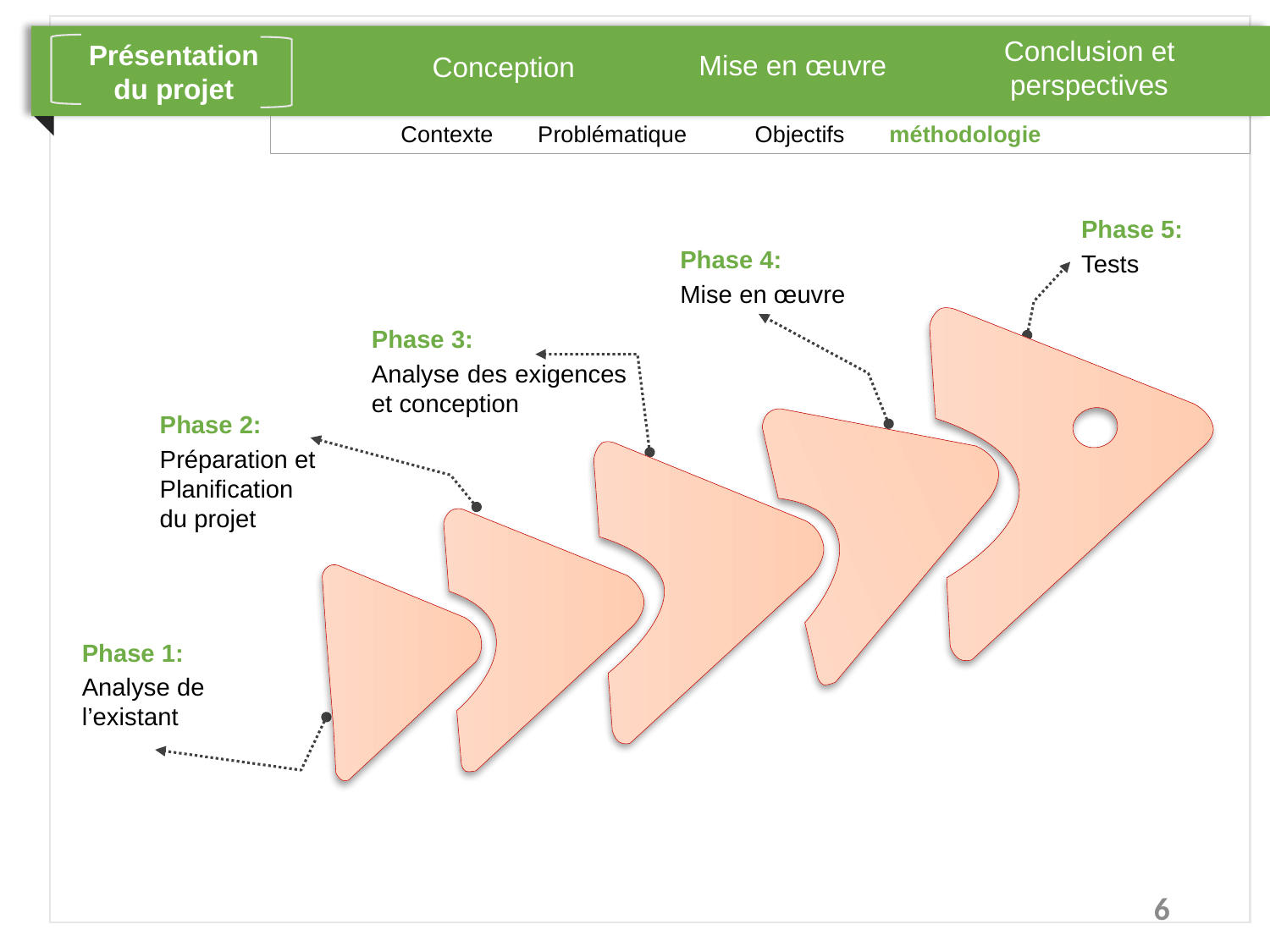

Conclusion et perspectives
Présentation du projet

Mise en œuvre
Conception
	Contexte       Problématique 	Objectifs       méthodologie

Phase 5:
Tests

Phase 4:
Mise en œuvre

Phase 3:
Analyse des exigences  et conception

Phase 2:
Préparation et Planification du projet

Phase 1:
Analyse de l’existant

6